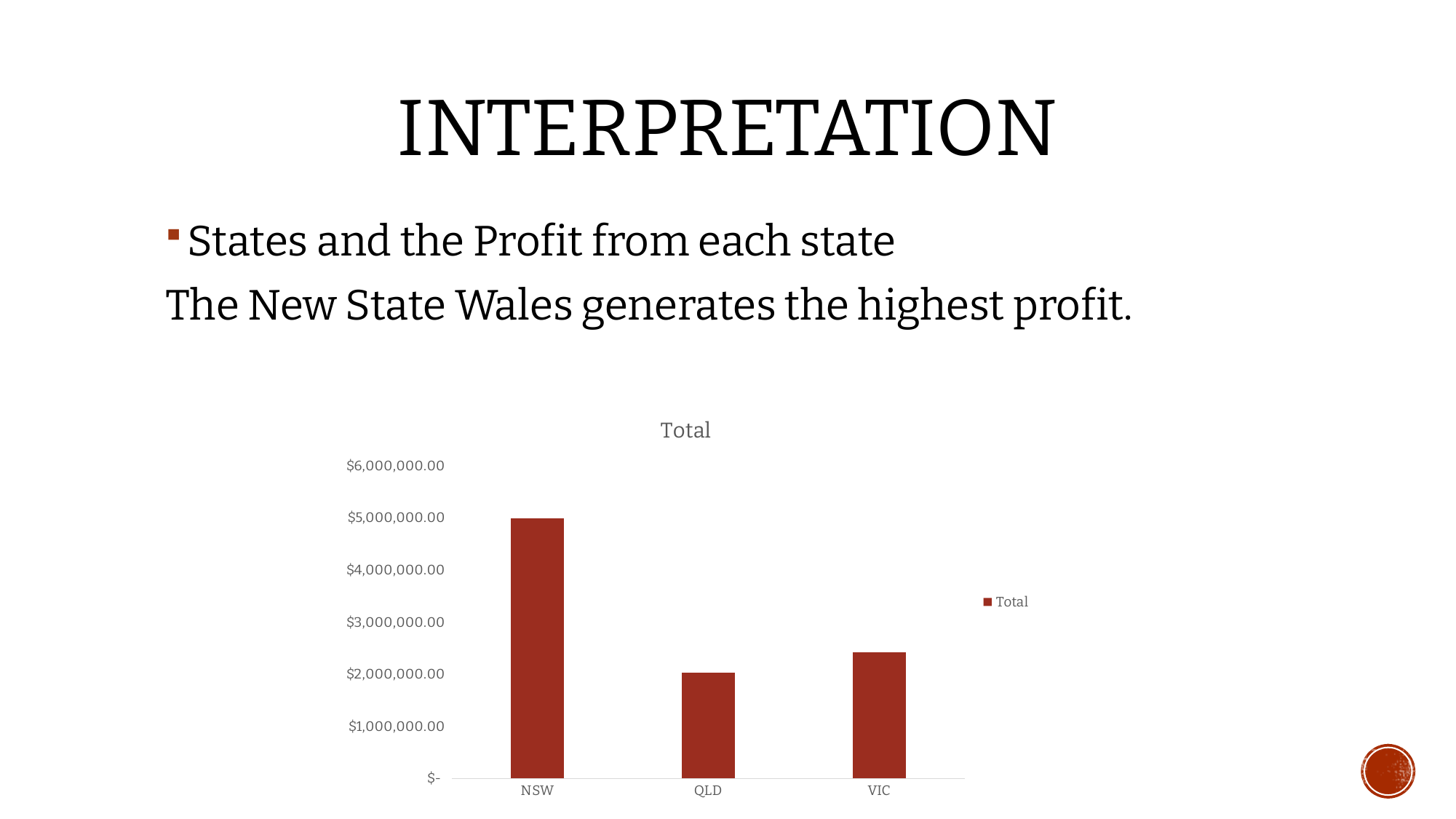

# Interpretation
States and the Profit from each state
The New State Wales generates the highest profit.

### Chart:

| Category | Total |
|---|---|
| NSW | 4989905.469999843 |
| QLD | 2036422.8299999929 |
| VIC | 2419820.8199999915 |